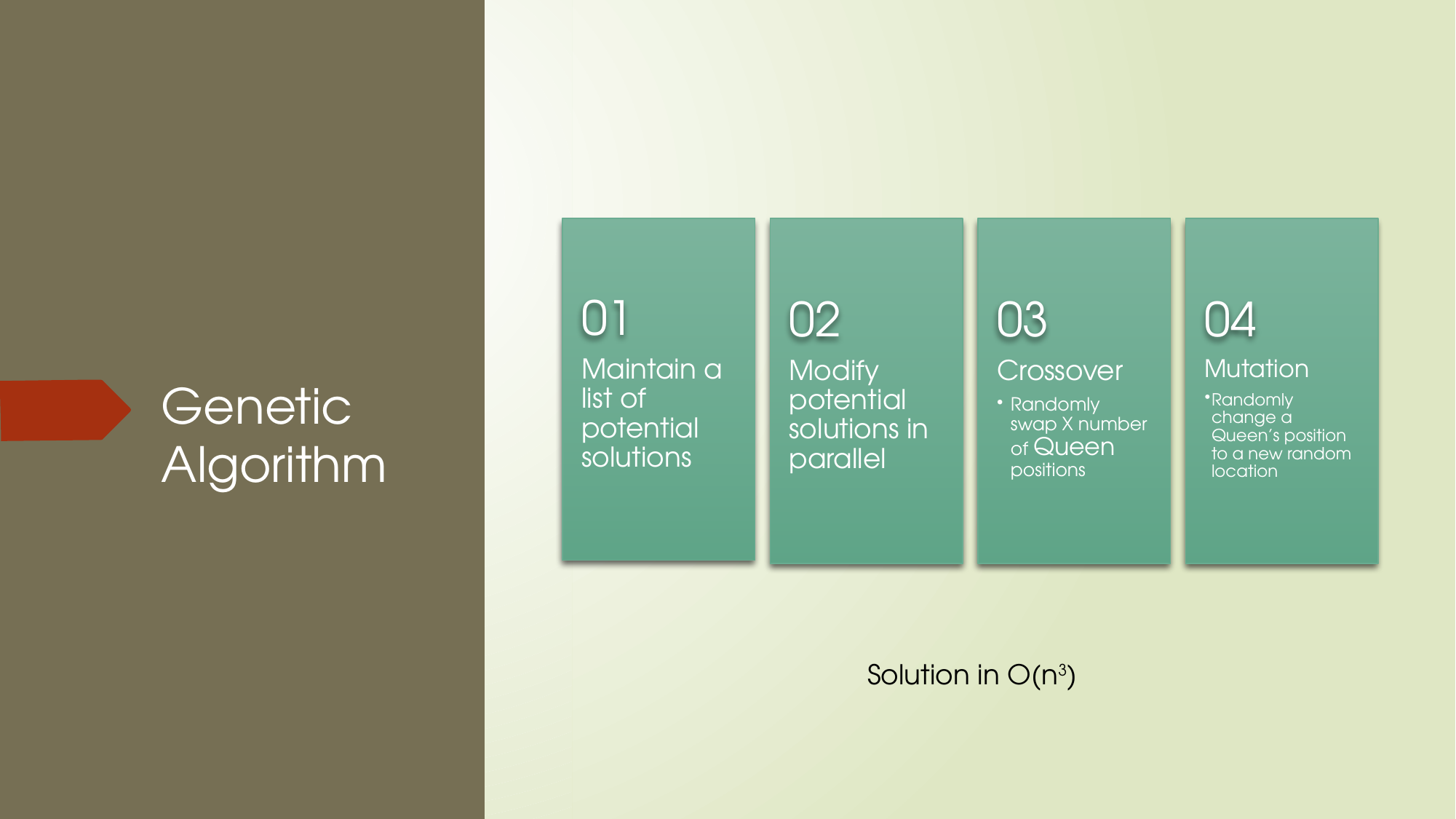

Maintain a list of potential solutions
01
Modify potential solutions in parallel
02
Crossover
Randomly swap X number of Queen positions
03
Mutation
Randomly change a Queen’s position to a new random location
04
# Genetic Algorithm

Solution in O(n3)